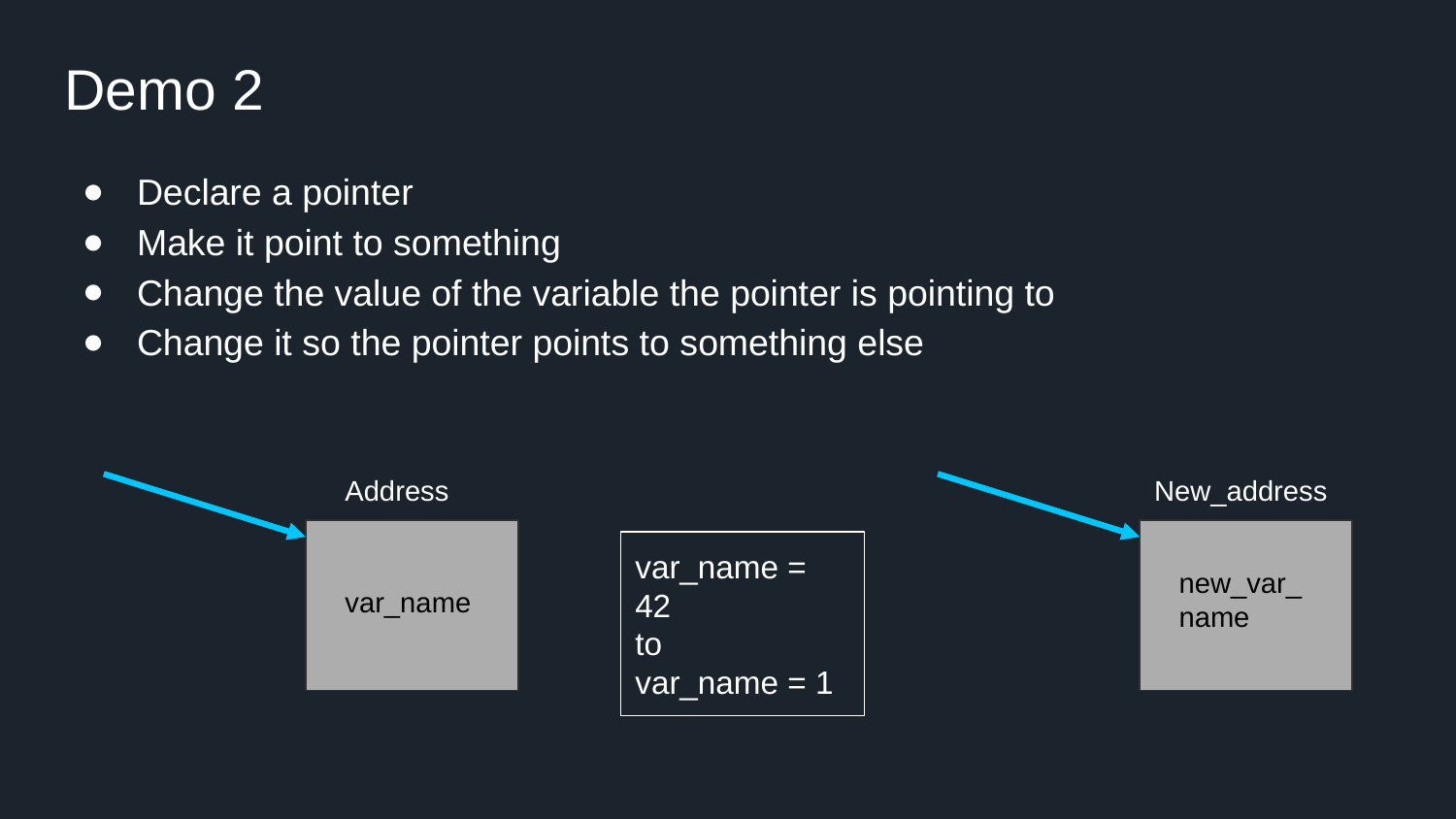

# Demo 2
Declare a pointer
Make it point to something
Change the value of the variable the pointer is pointing to
Change it so the pointer points to something else
Address
New_address

var_name = 42
to
var_name = 1
new_var_name
var_name